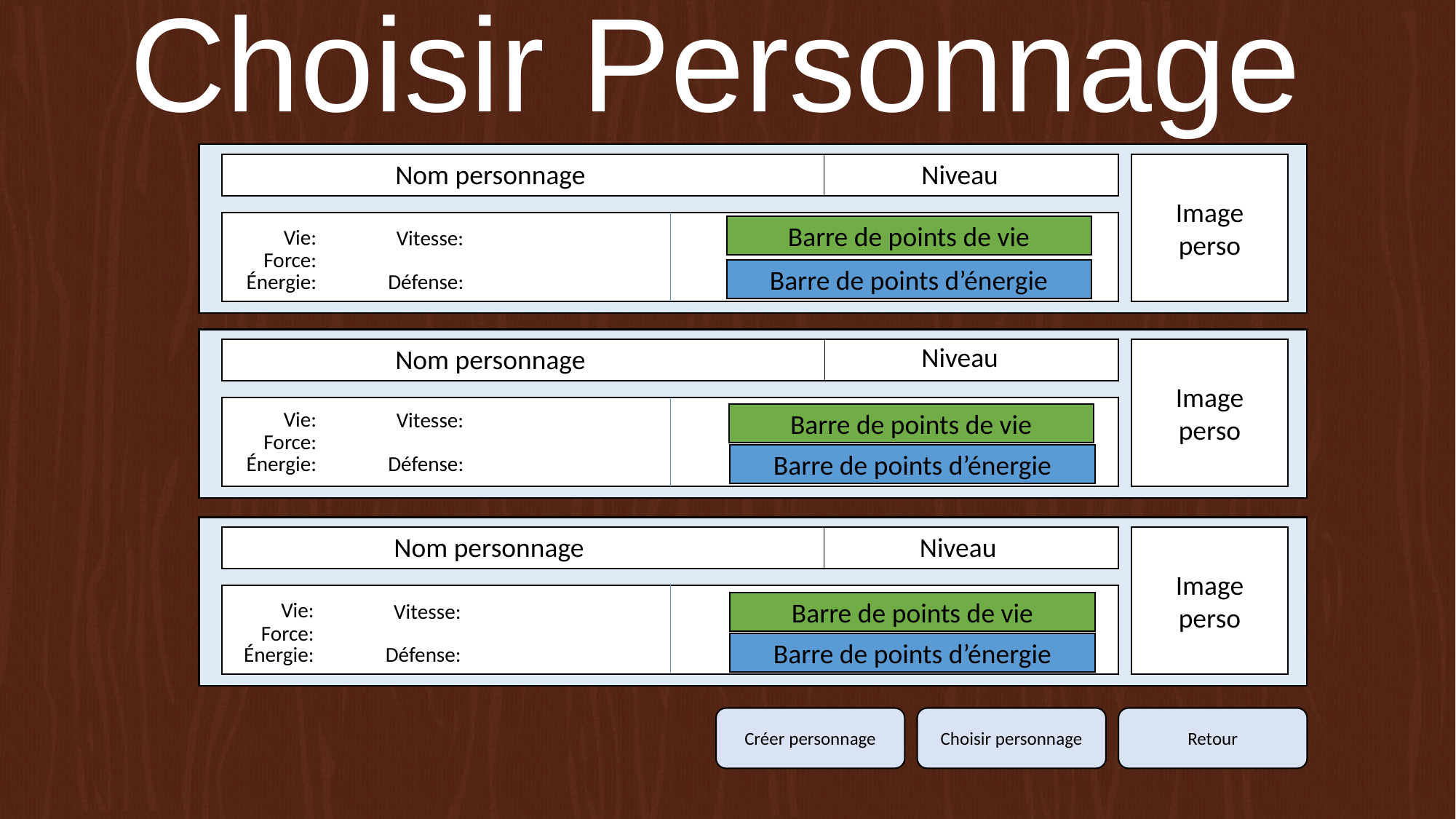

Choisir Personnage

Nom personnage
Niveau
Image perso

Barre de points de vie
Vie:
Vitesse:
Force:
Barre de points d’énergie
Défense:
Énergie:

Niveau
Nom personnage
Image perso

Vie:
Vitesse:
Barre de points de vie
Force:
Défense:
Barre de points d’énergie
Énergie:

Nom personnage
Niveau
Image perso

Vie:
Vitesse:
Barre de points de vie
Force:
Barre de points d’énergie
Défense:
Énergie:
Choisir personnage
Créer personnage
Retour